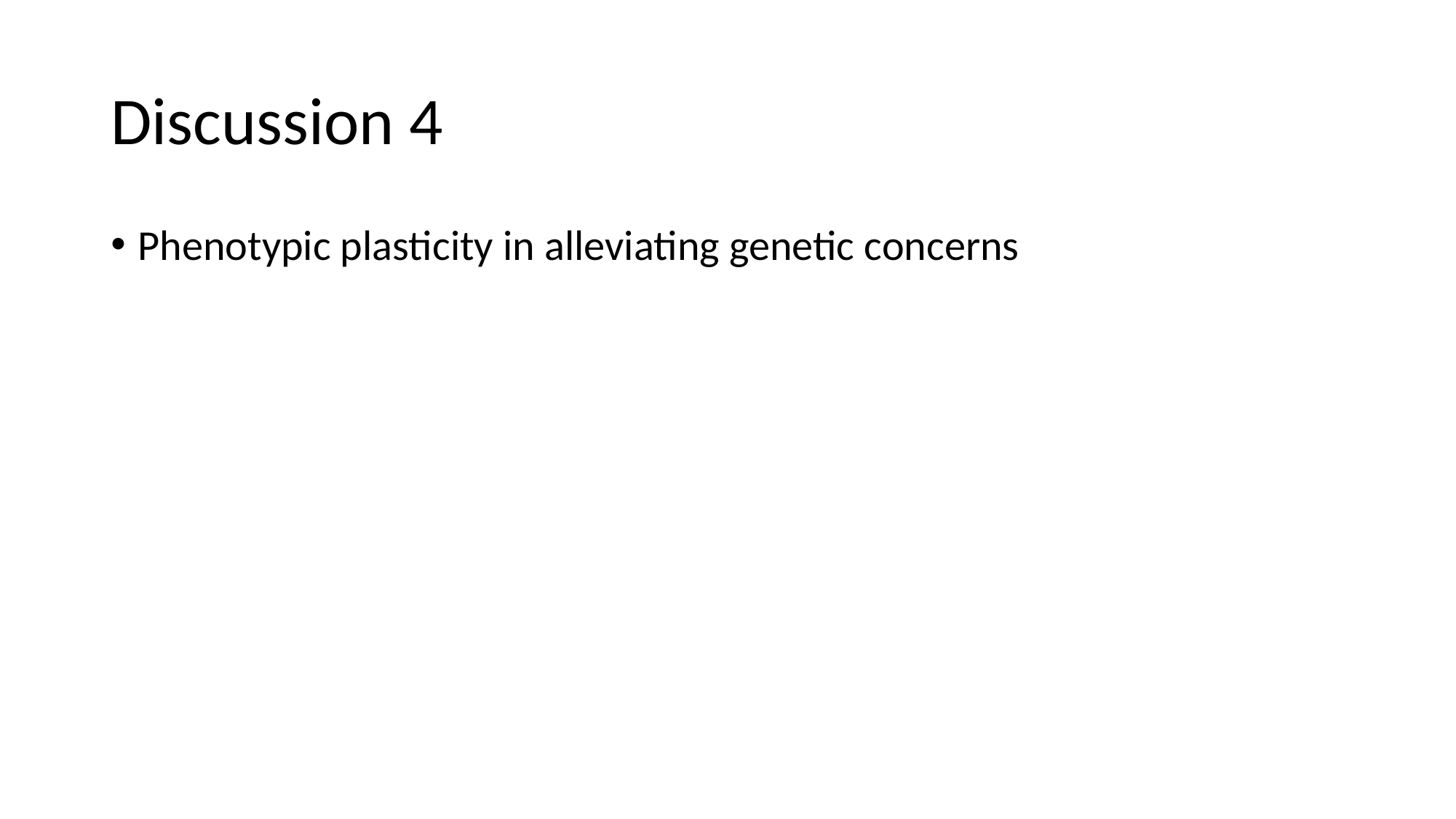

# Discussion 4
Phenotypic plasticity in alleviating genetic concerns